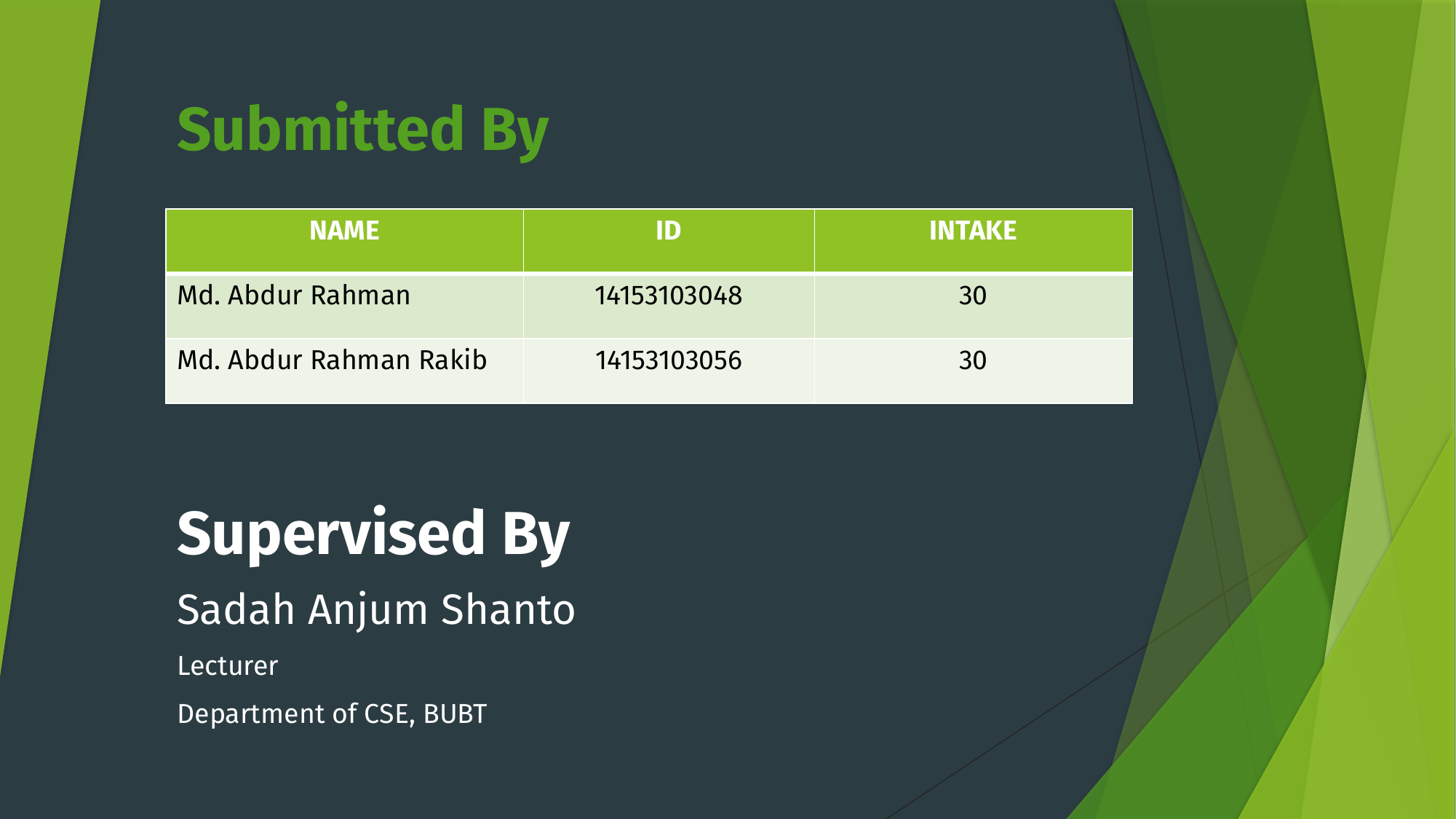

# Submitted By
| NAME | ID | INTAKE |
| --- | --- | --- |
| Md. Abdur Rahman | 14153103048 | 30 |
| Md. Abdur Rahman Rakib | 14153103056 | 30 |
Supervised By
Sadah Anjum Shanto
Lecturer
Department of CSE, BUBT